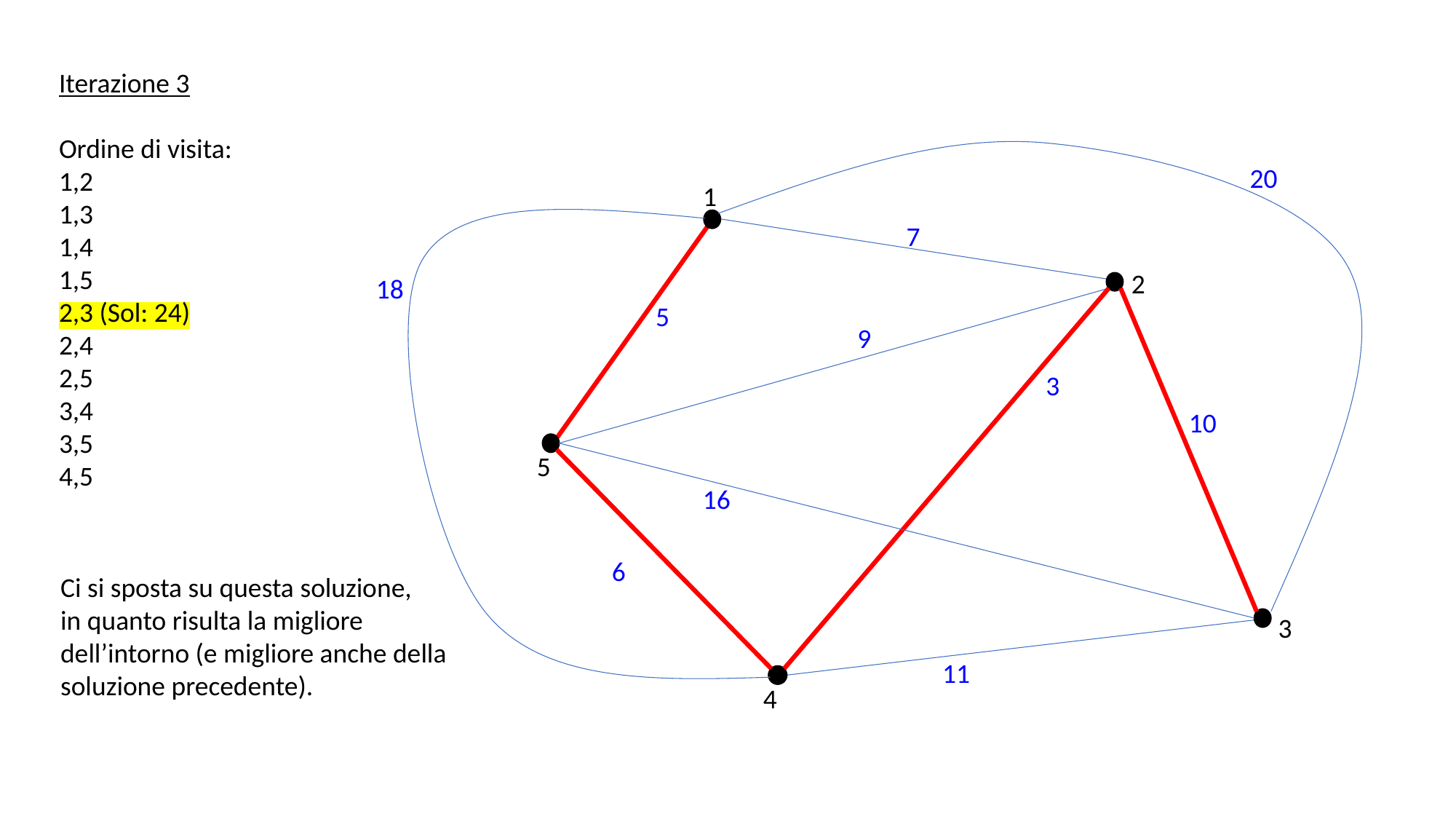

Iterazione 3

Ordine di visita:
1,2
1,3
1,4
1,5
2,3 (Sol: 24)
2,4
2,5
3,4
3,5
4,5

20
1

7
2
18

5
9
3
10

5
16
6
Ci si sposta su questa soluzione,
in quanto risulta la migliore
dell’intorno (e migliore anche della
soluzione precedente).
3

11

4